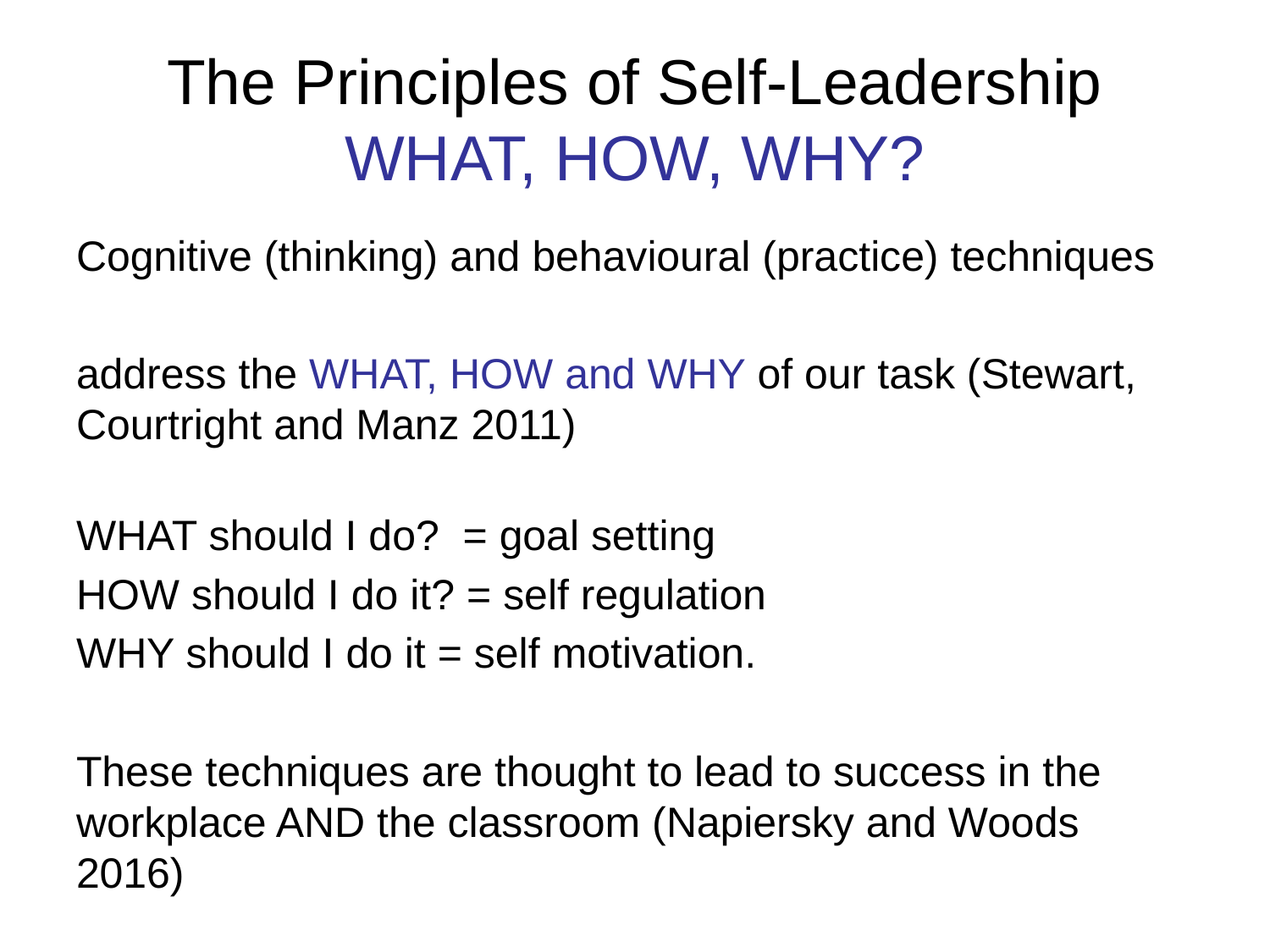

# The Principles of Self-Leadership WHAT, HOW, WHY?
Cognitive (thinking) and behavioural (practice) techniques

address the WHAT, HOW and WHY of our task (Stewart, Courtright and Manz 2011)
WHAT should I do?  = goal setting
HOW should I do it? = self regulation
WHY should I do it = self motivation.

These techniques are thought to lead to success in the workplace AND the classroom (Napiersky and Woods 2016)